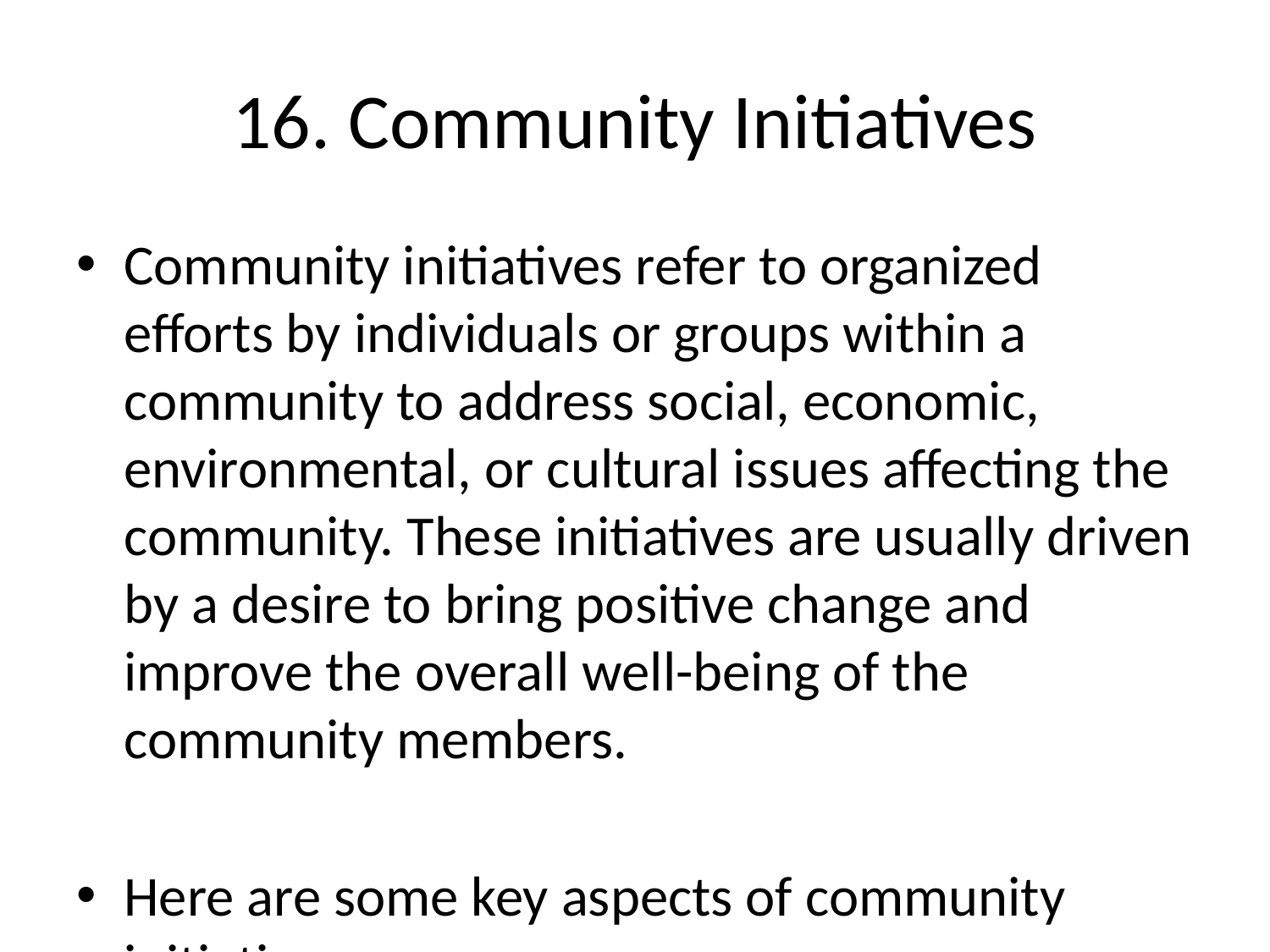

# 16. Community Initiatives
Community initiatives refer to organized efforts by individuals or groups within a community to address social, economic, environmental, or cultural issues affecting the community. These initiatives are usually driven by a desire to bring positive change and improve the overall well-being of the community members.

Here are some key aspects of community initiatives:

1. **Purpose**: Community initiatives are usually established to address specific issues or needs within the community. This can range from healthcare access, environmental sustainability, education, poverty alleviation, to cultural preservation.

2. **Collaboration**: Community initiatives often involve collaboration between various stakeholders, such as residents, local organizations, businesses, government agencies, and non-profit organizations. By working together, these stakeholders can pool their resources and expertise to achieve common goals.

3. **Empowerment**: Community initiatives aim to empower community members by giving them a voice in decision-making processes and enabling them to take ownership of the solutions to the challenges they face. This can help build a sense of unity and resilience within the community.

4. **Sustainability**: Successful community initiatives are designed to be sustainable in the long term. This involves building capacity within the community, securing funding sources, and creating systems that can be perpetuated even after the initial organizers move on.

5. **Impact**: Community initiatives are evaluated based on their impact on the community. This can include tangible outcomes such as improved infrastructure, increased access to services, higher employment rates, as well as intangible benefits like enhanced community pride and social cohesion.

6. **Examples**: Community initiatives can take many forms, such as community gardens, youth programs, clean-up campaigns, health clinics, job training programs, and cultural events. These initiatives vary based on the specific needs and resources available in each community.

Overall, community initiatives play a vital role in fostering a sense of community, addressing local challenges, and creating a more inclusive and sustainable society. By empowering individuals and groups to work together towards common goals, community initiatives can bring about positive change and improve quality of life for all community members.